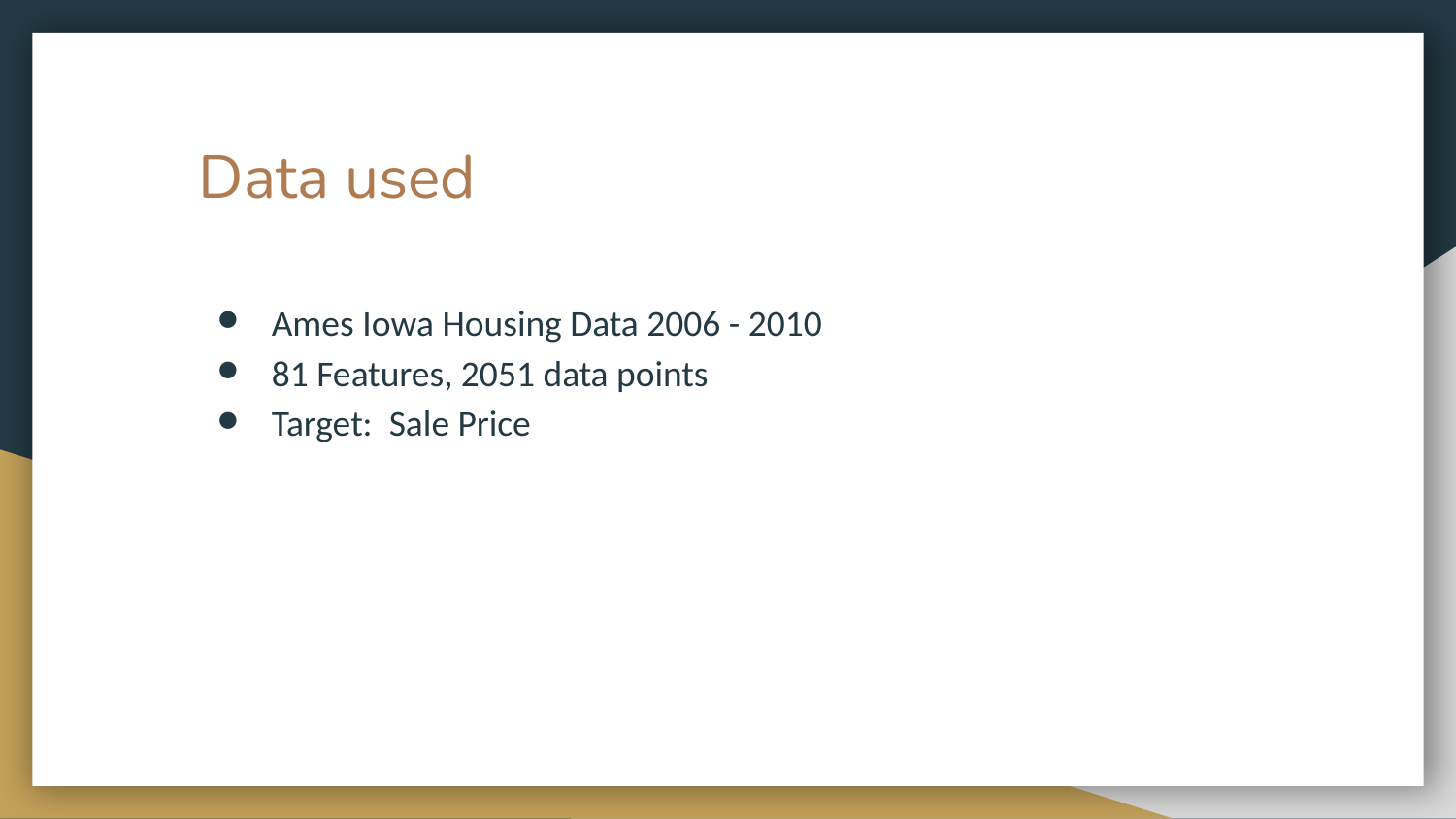

# Data used
Ames Iowa Housing Data 2006 - 2010
81 Features, 2051 data points
Target:  Sale Price